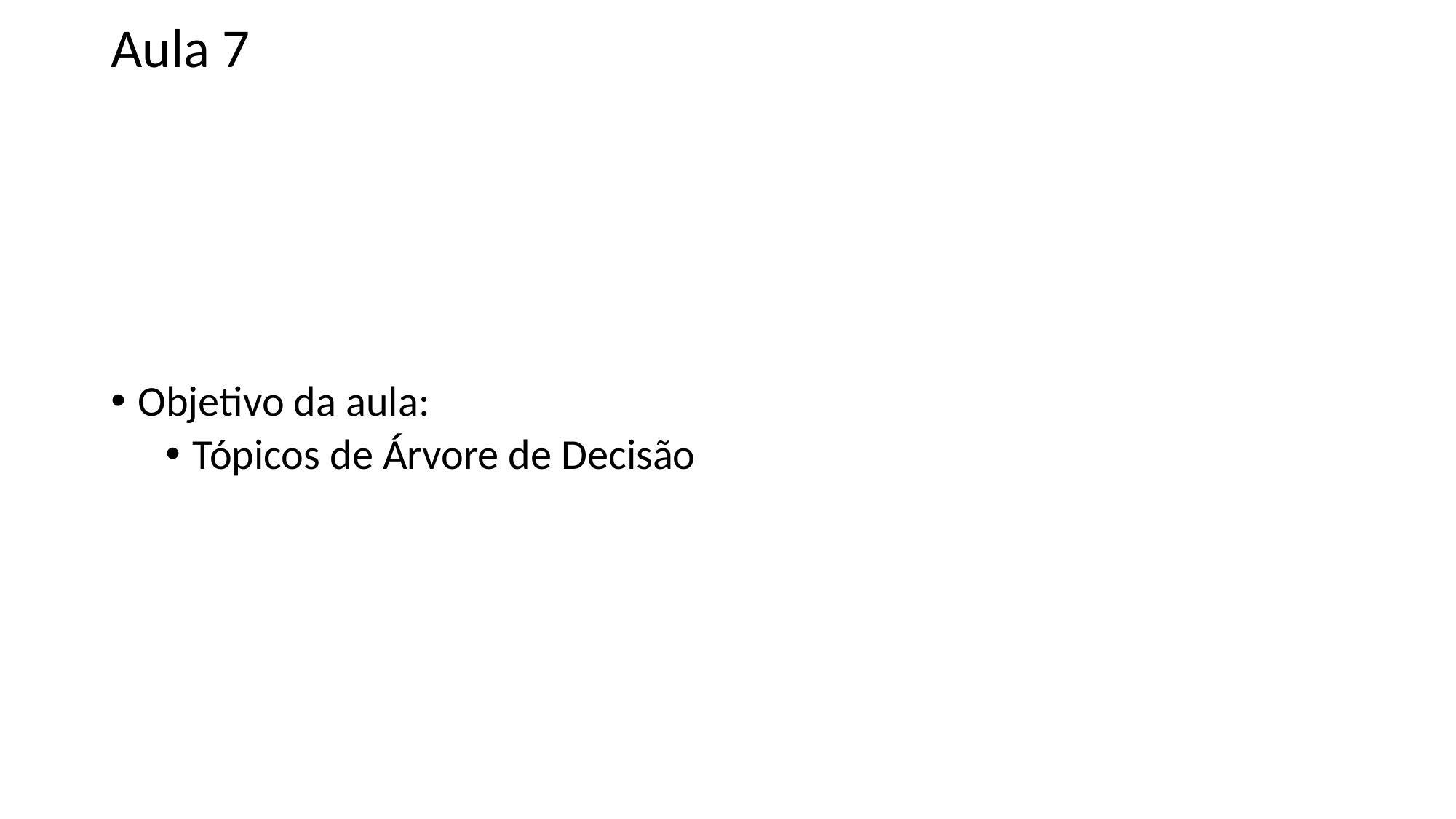

# Aula 7
Objetivo da aula:
Tópicos de Árvore de Decisão